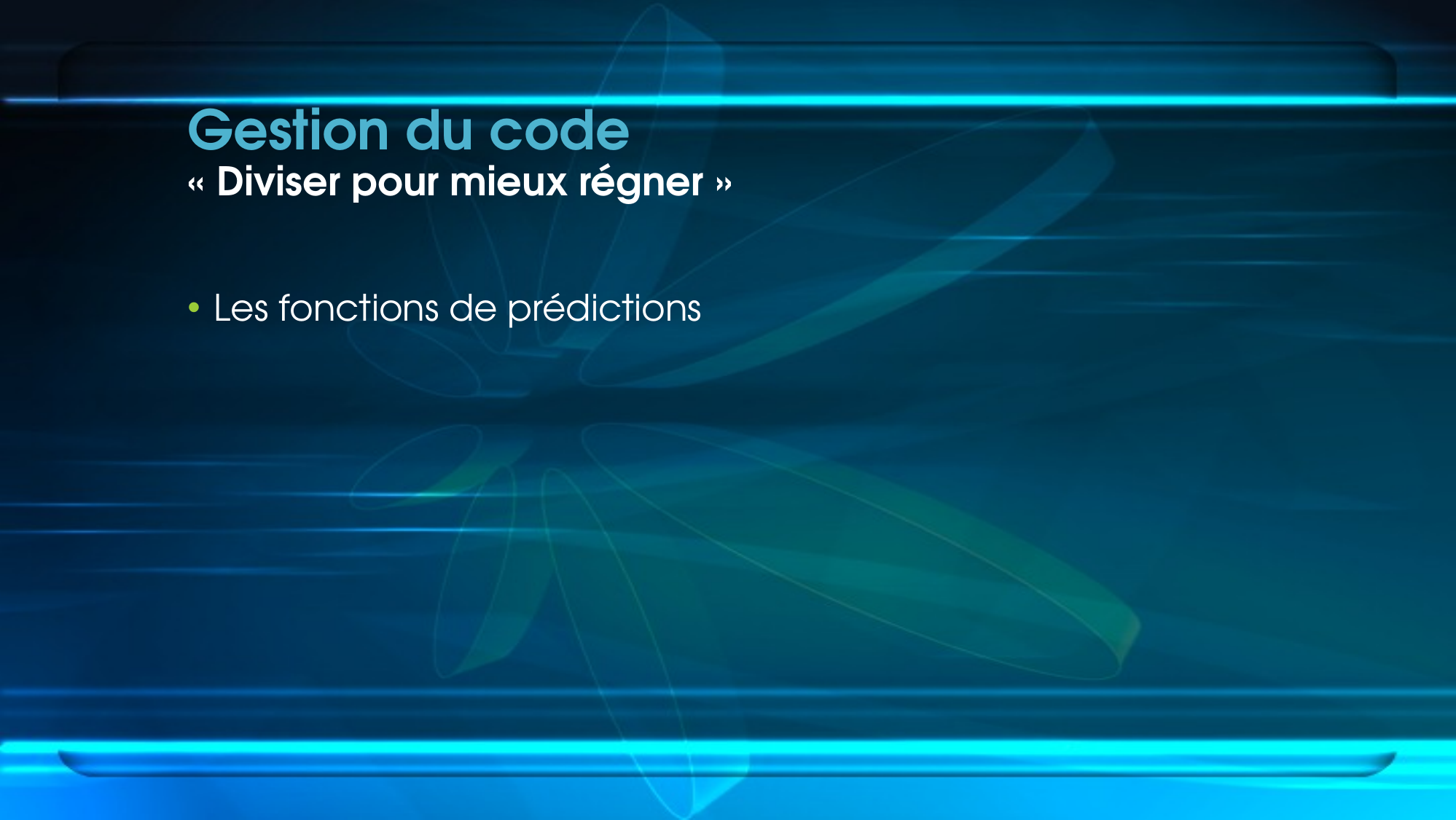

# Gestion du code
« Diviser pour mieux régner »
Les fonctions de prédictions
19